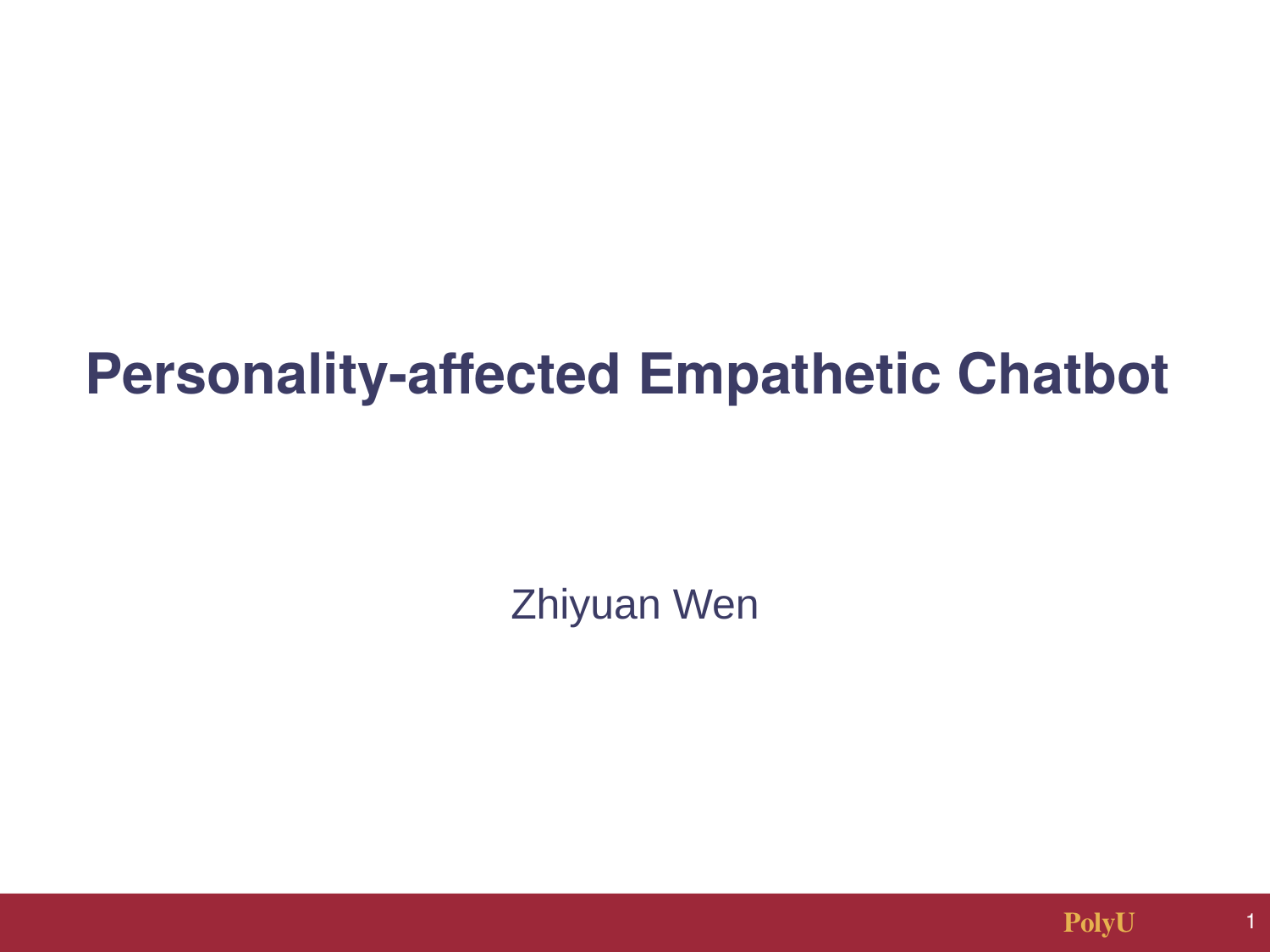

# Personality-affected Empathetic Chatbot
Zhiyuan Wen
1